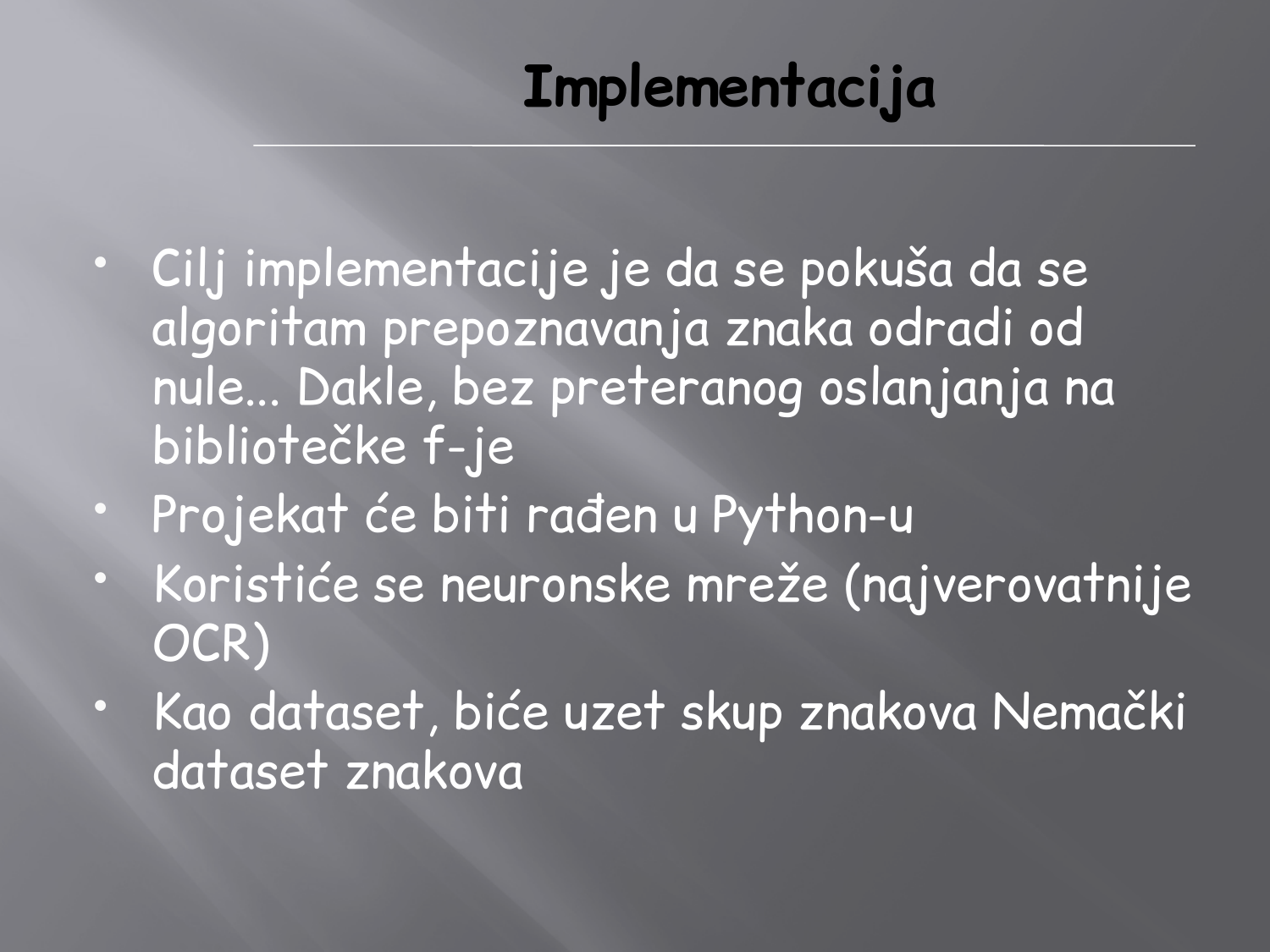

# Implementacija
Cilj implementacije je da se pokuša da se algoritam prepoznavanja znaka odradi od nule... Dakle, bez preteranog oslanjanja na bibliotečke f-je
Projekat će biti rađen u Python-u
Koristiće se neuronske mreže (najverovatnije OCR)
Kao dataset, biće uzet skup znakova Nemački dataset znakova